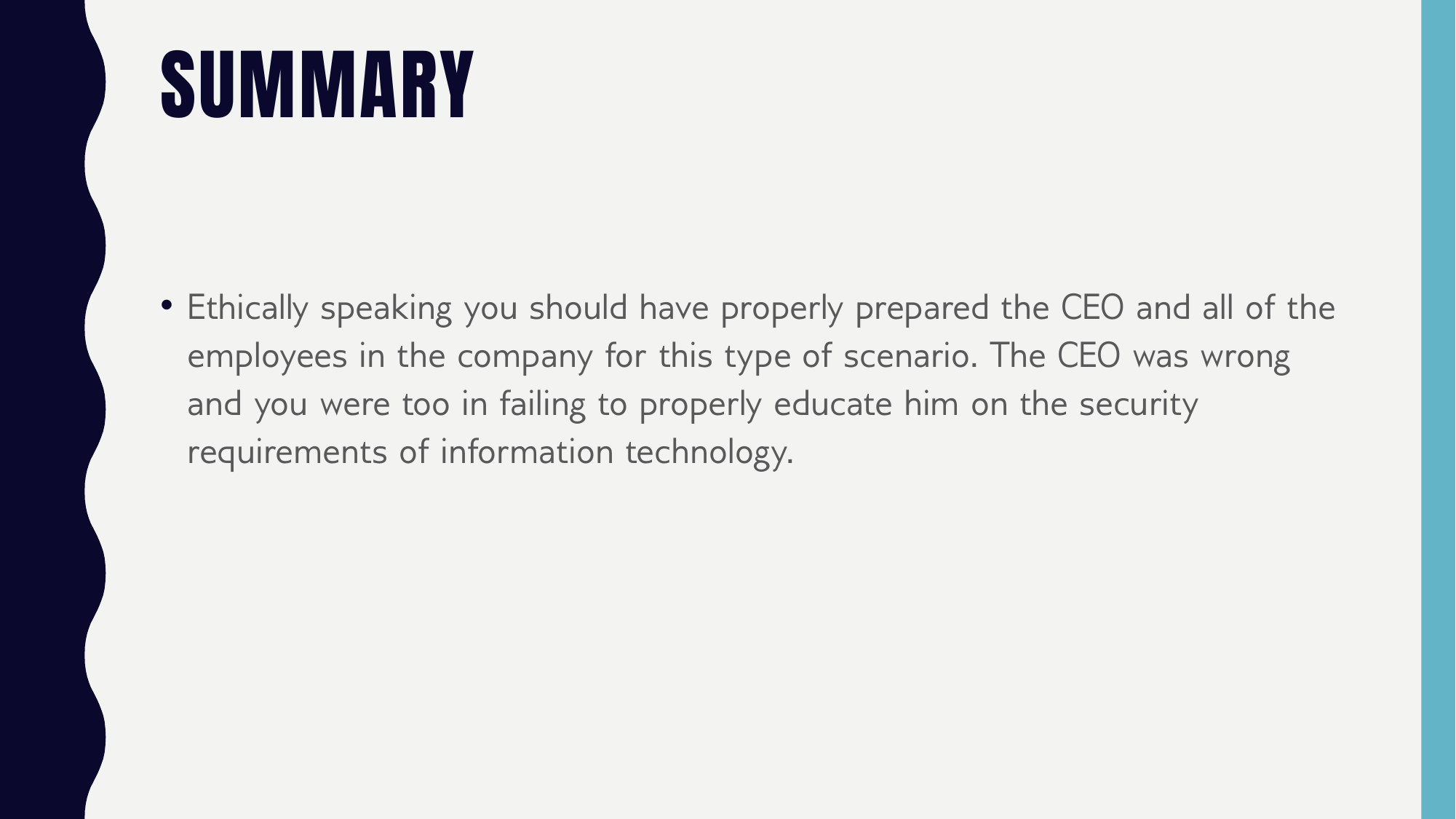

# SUMMARY
Ethically speaking you should have properly prepared the CEO and all of the employees in the company for this type of scenario. The CEO was wrong and you were too in failing to properly educate him on the security requirements of information technology.